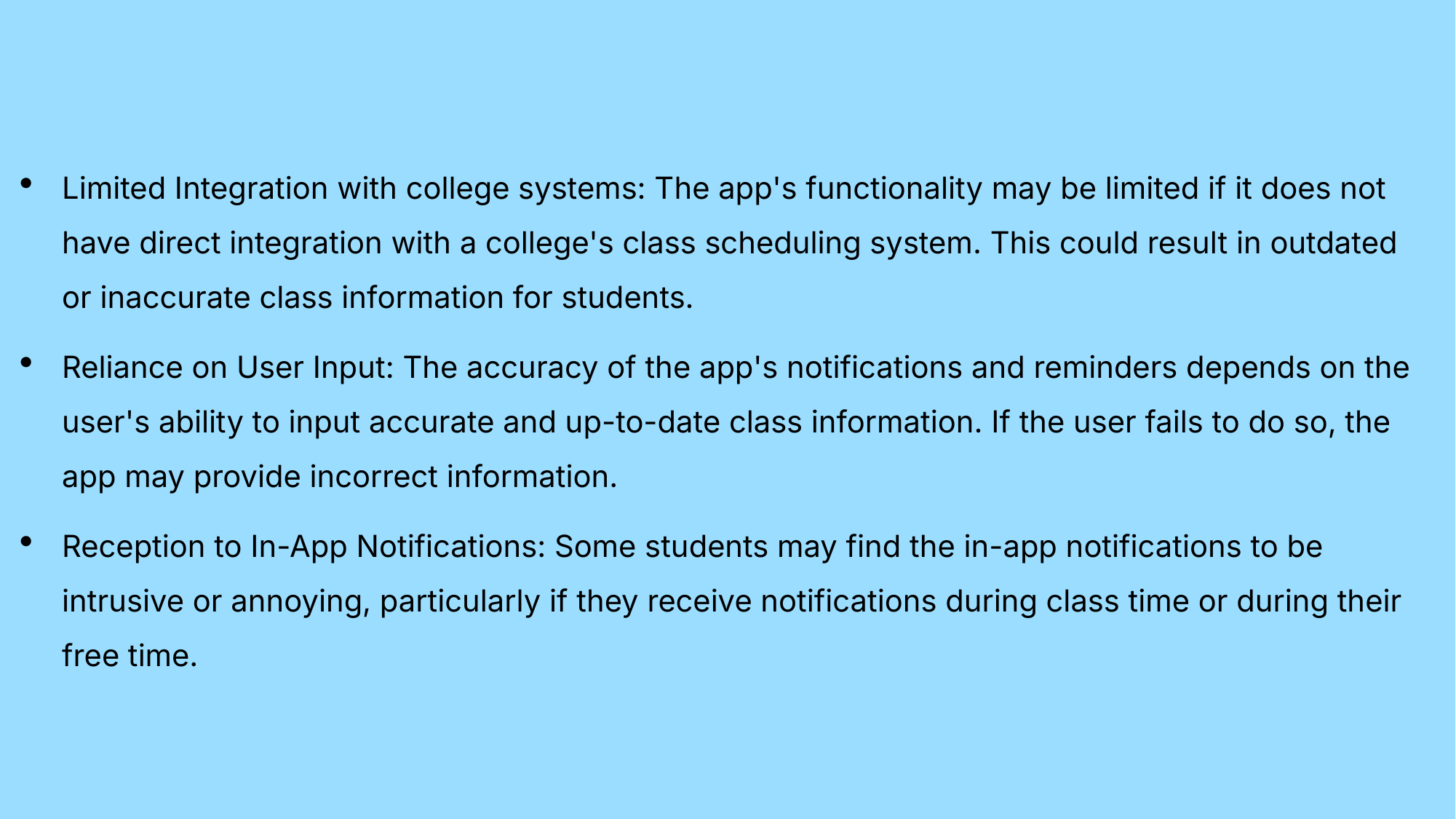

Limited Integration with college systems: The app's functionality may be limited if it does not have direct integration with a college's class scheduling system. This could result in outdated or inaccurate class information for students.
Reliance on User Input: The accuracy of the app's notifications and reminders depends on the user's ability to input accurate and up-to-date class information. If the user fails to do so, the app may provide incorrect information.
Reception to In-App Notifications: Some students may find the in-app notifications to be intrusive or annoying, particularly if they receive notifications during class time or during their free time.